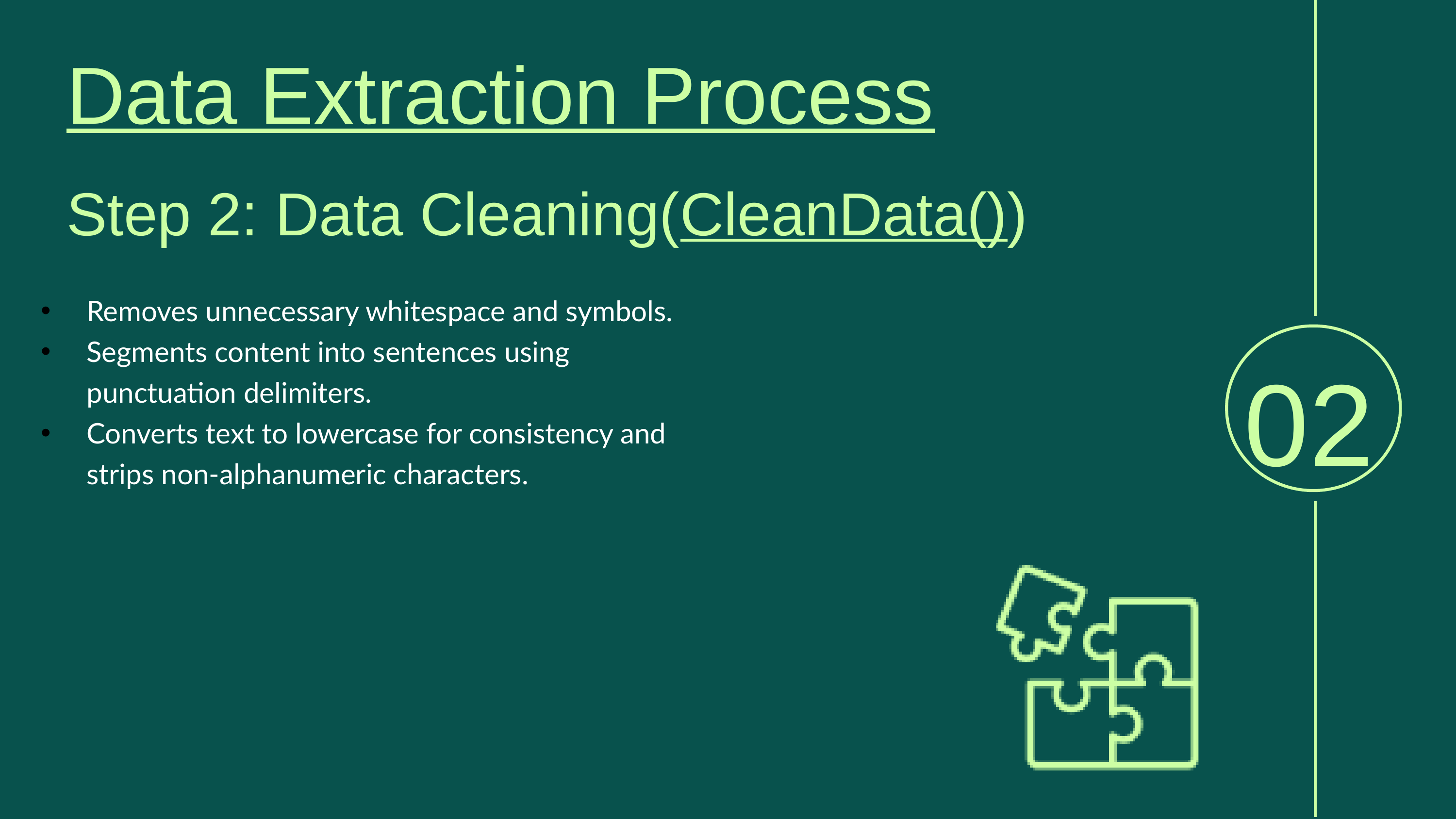

Data Extraction Process
Step 2: Data Cleaning(CleanData())
Removes unnecessary whitespace and symbols.
Segments content into sentences using punctuation delimiters.
Converts text to lowercase for consistency and strips non-alphanumeric characters.
02